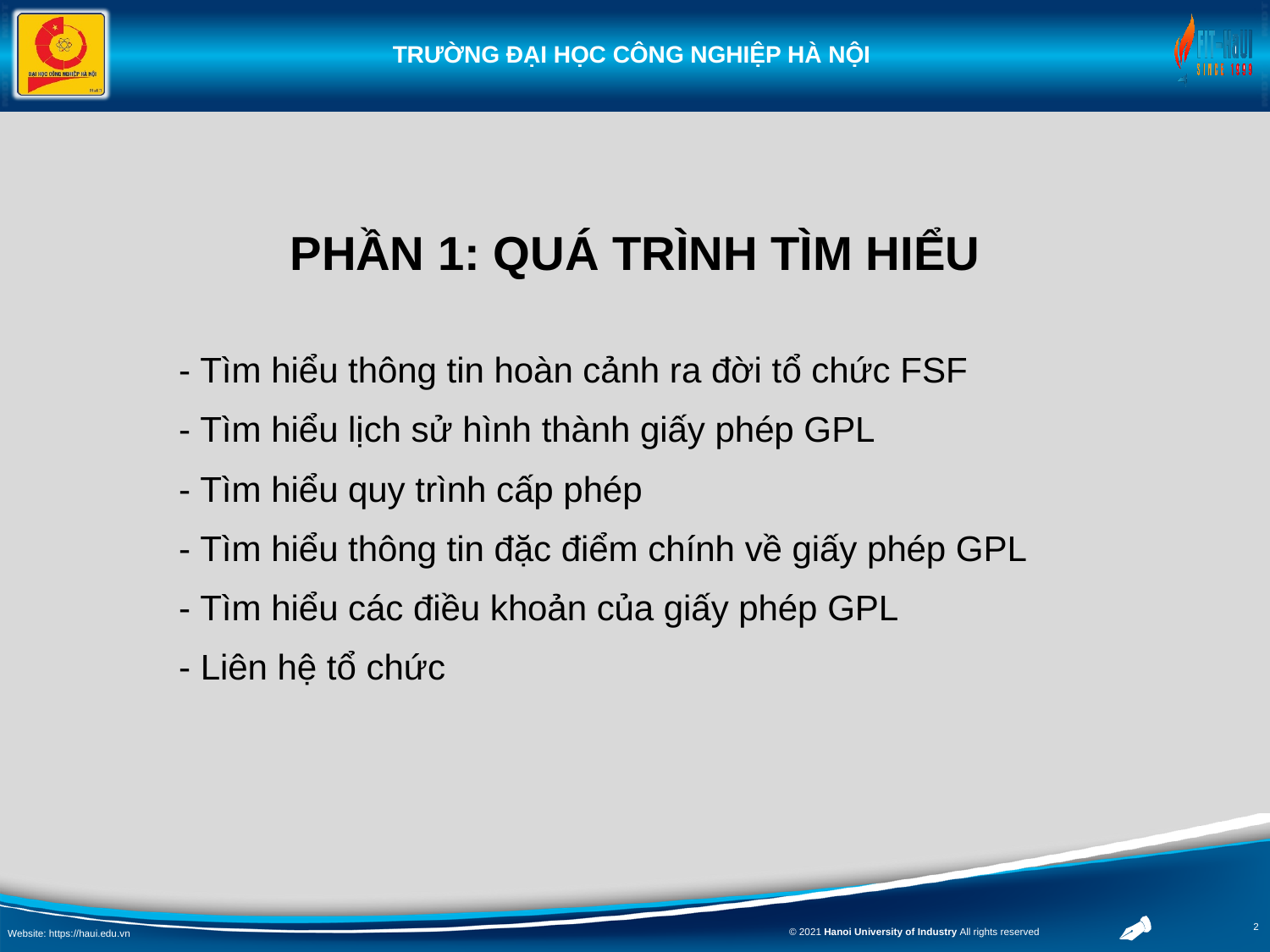

# Phần 1: Quá trình tìm hiểu
- Tìm hiểu thông tin hoàn cảnh ra đời tổ chức FSF
- Tìm hiểu lịch sử hình thành giấy phép GPL
- Tìm hiểu quy trình cấp phép
- Tìm hiểu thông tin đặc điểm chính về giấy phép GPL
- Tìm hiểu các điều khoản của giấy phép GPL
- Liên hệ tổ chức